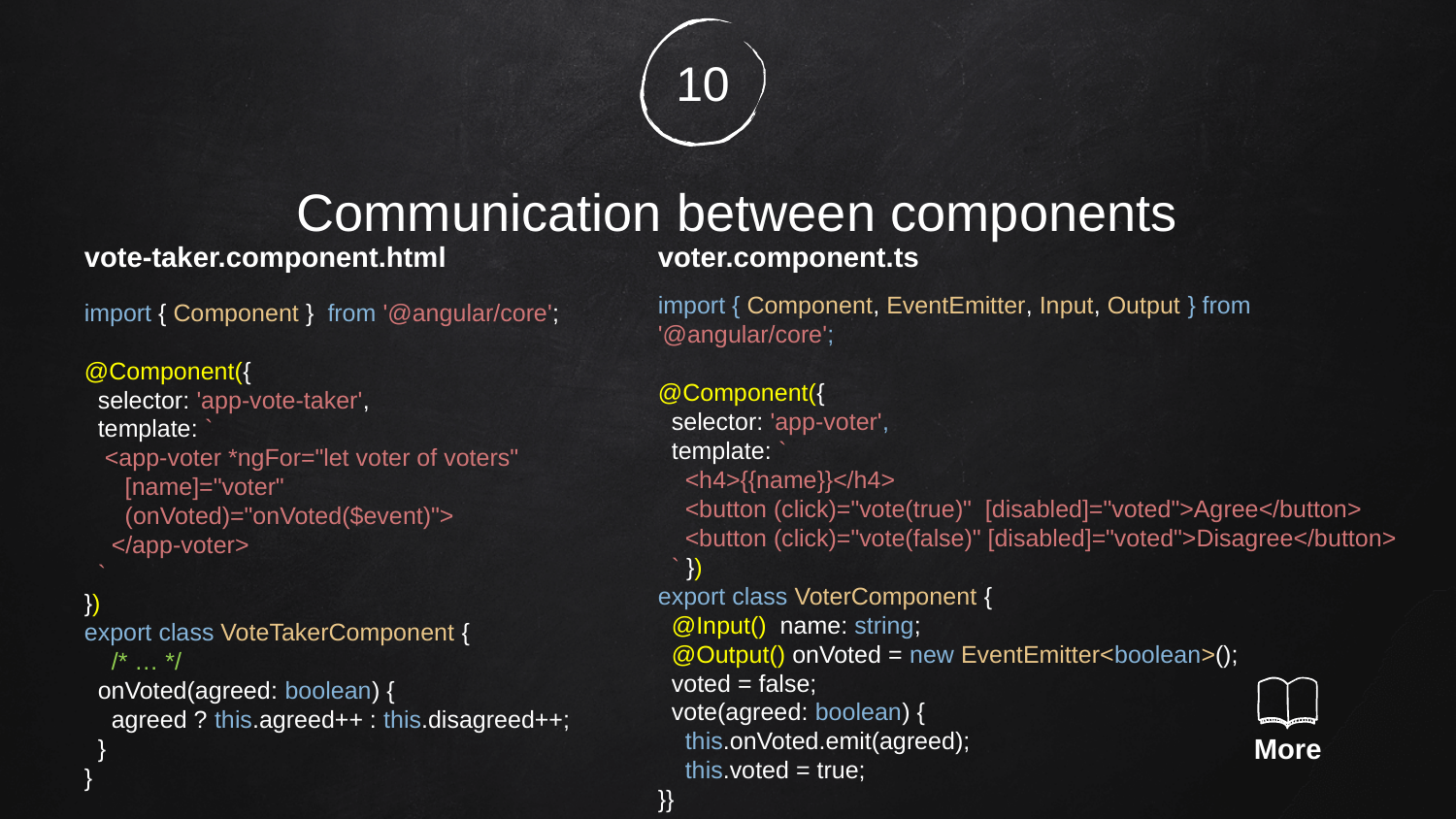

10
Communication between components
vote-taker.component.html
voter.component.ts
import { Component, EventEmitter, Input, Output } from '@angular/core';

@Component({
  selector: 'app-voter',
  template: `
    <h4>{{name}}</h4>
    <button (click)="vote(true)"  [disabled]="voted">Agree</button>
    <button (click)="vote(false)" [disabled]="voted">Disagree</button>
  ` })
export class VoterComponent {
  @Input()  name: string;
  @Output() onVoted = new EventEmitter<boolean>();
  voted = false;
  vote(agreed: boolean) {
    this.onVoted.emit(agreed);
    this.voted = true;
}}
import { Component }  from '@angular/core';

@Component({
  selector: 'app-vote-taker',
  template: `
   <app-voter *ngFor="let voter of voters"
      [name]="voter"
      (onVoted)="onVoted($event)">
    </app-voter>
  `
})
export class VoteTakerComponent {
    /* … */
  onVoted(agreed: boolean) {
    agreed ? this.agreed++ : this.disagreed++;
  }
}

More